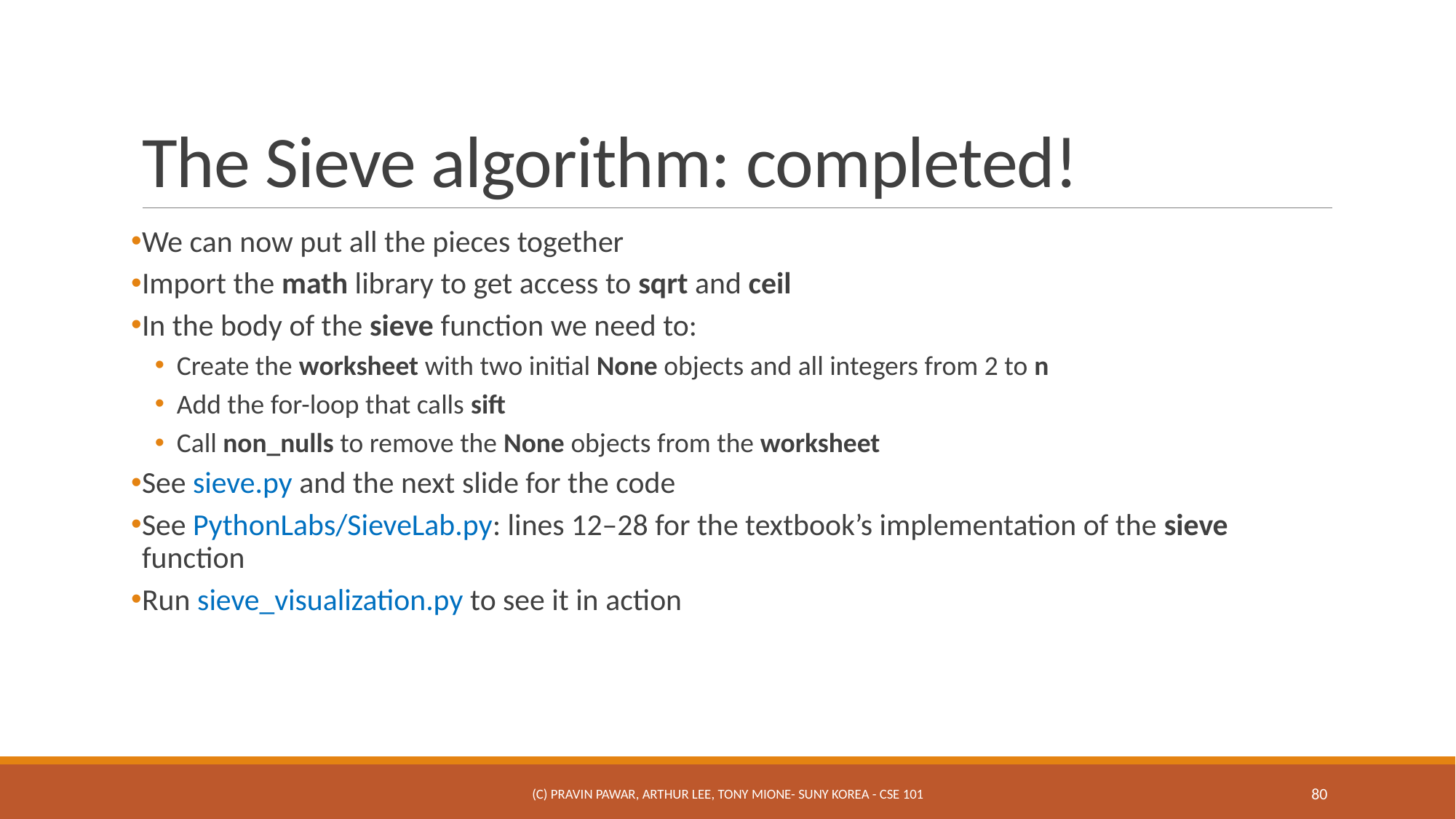

# The Sieve algorithm: completed!
We can now put all the pieces together
Import the math library to get access to sqrt and ceil
In the body of the sieve function we need to:
Create the worksheet with two initial None objects and all integers from 2 to n
Add the for-loop that calls sift
Call non_nulls to remove the None objects from the worksheet
See sieve.py and the next slide for the code
See PythonLabs/SieveLab.py: lines 12–28 for the textbook’s implementation of the sieve function
Run sieve_visualization.py to see it in action

(c) Pravin Pawar, Arthur Lee, Tony Mione- SUNY Korea - CSE 101
80